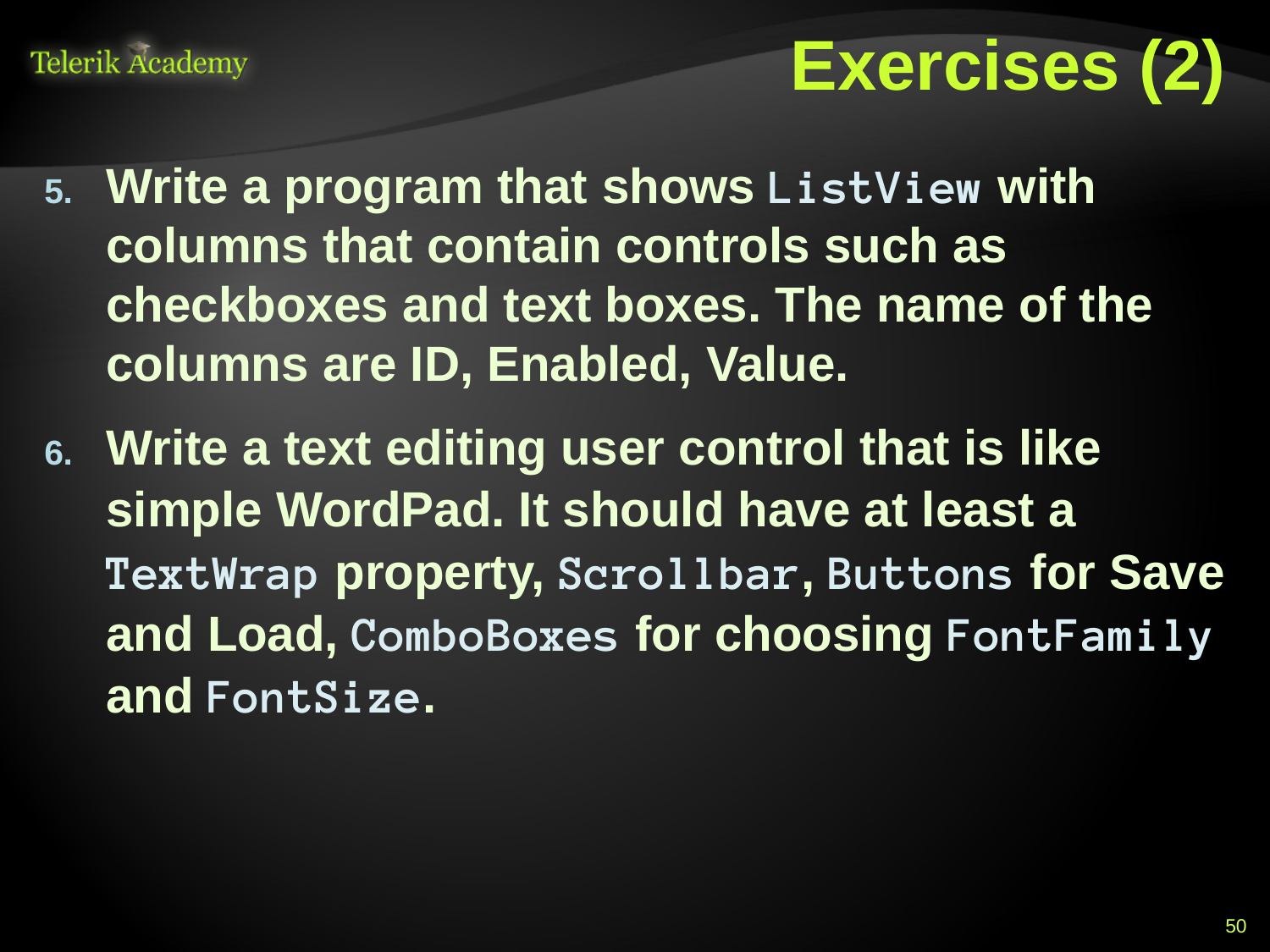

# Exercises (2)
Write a program that shows ListView with columns that contain controls such as checkboxes and text boxes. The name of the columns are ID, Enabled, Value.
Write a text editing user control that is like simple WordPad. It should have at least a TextWrap property, Scrollbar, Buttons for Save and Load, ComboBoxes for choosing FontFamily and FontSize.
50